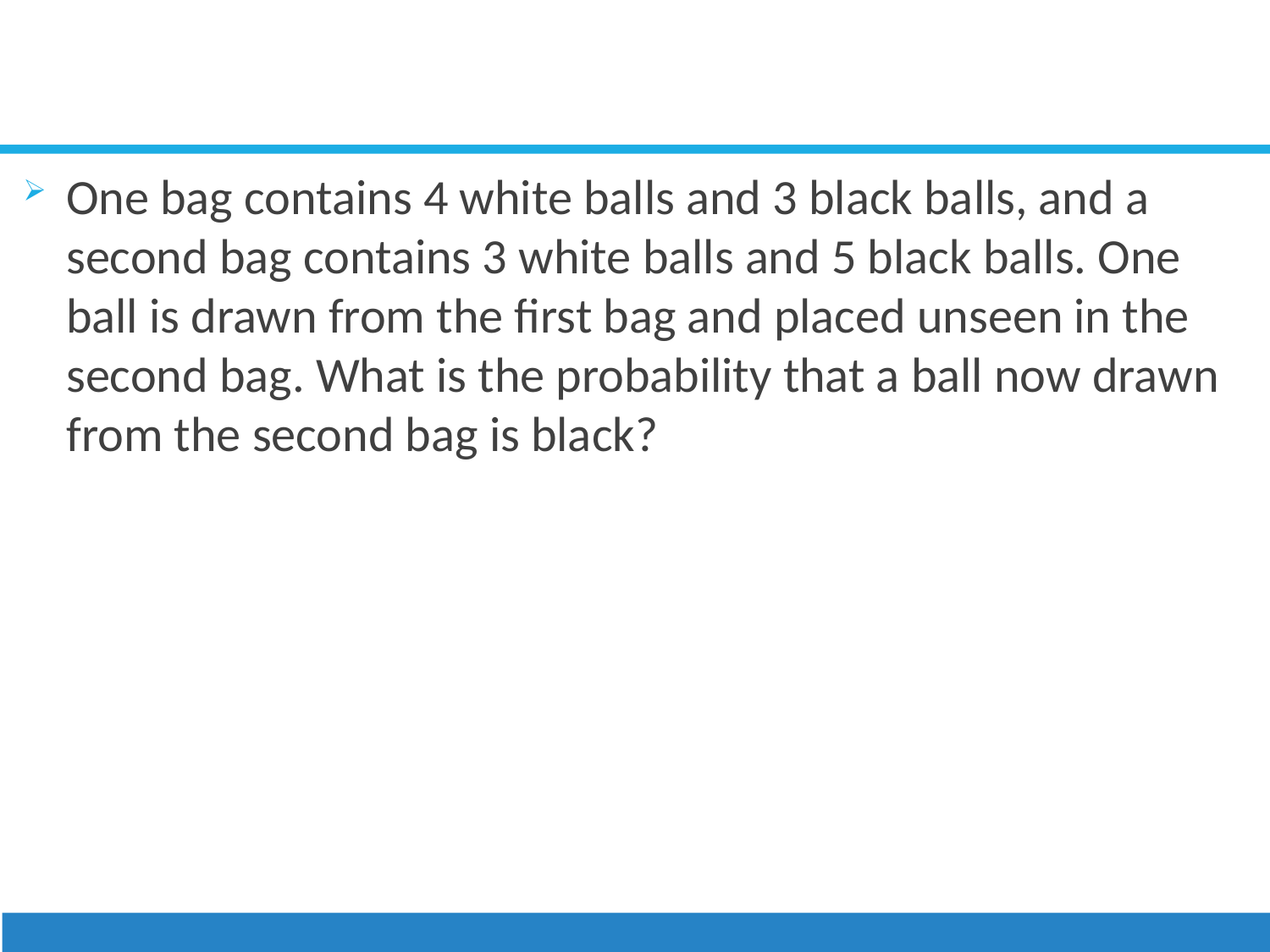

#
One bag contains 4 white balls and 3 black balls, and a second bag contains 3 white balls and 5 black balls. One ball is drawn from the first bag and placed unseen in the second bag. What is the probability that a ball now drawn from the second bag is black?